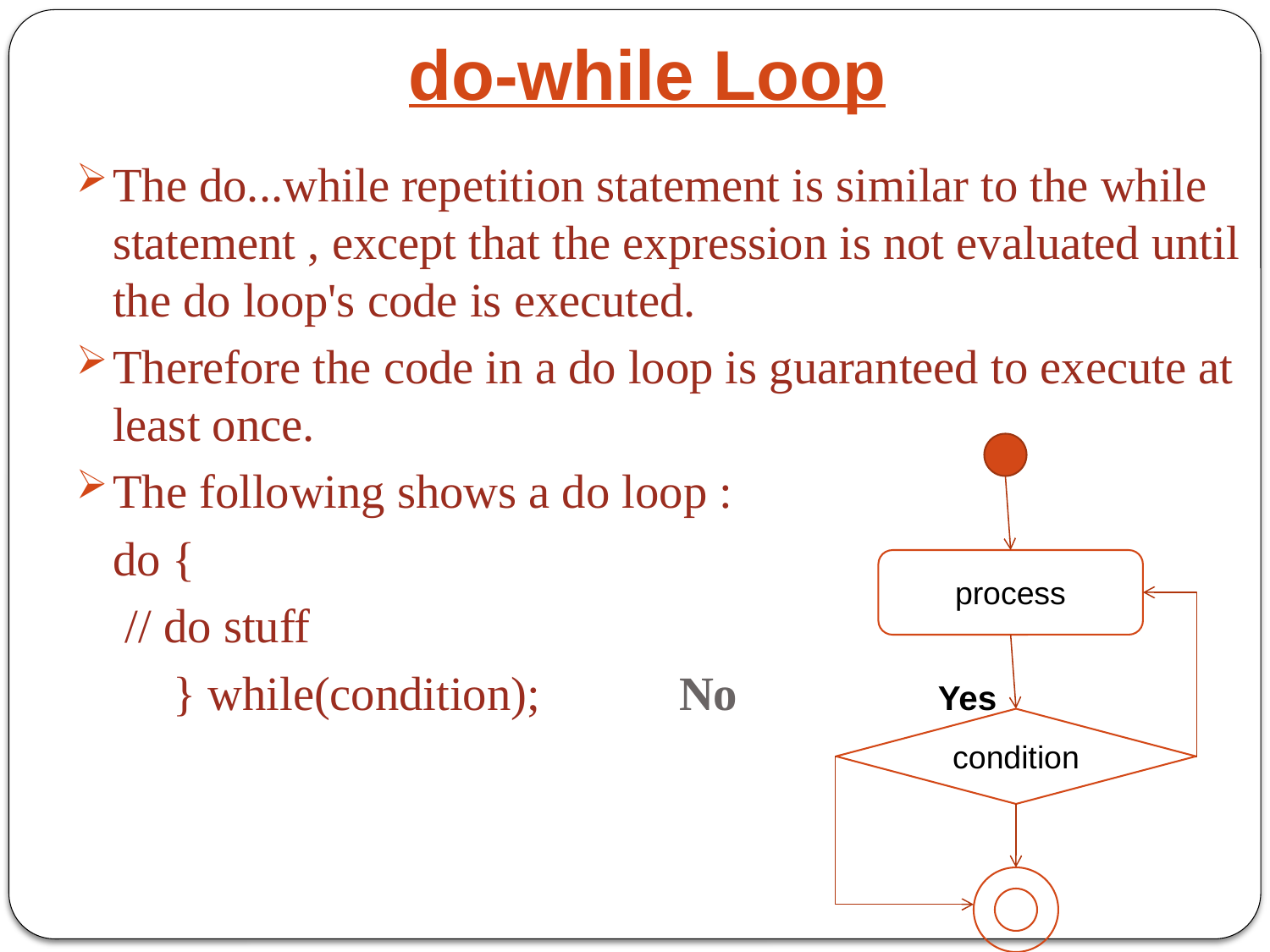

# do-while Loop
The do...while repetition statement is similar to the while statement , except that the expression is not evaluated until  the do loop's code is executed.
Therefore the code in a do loop is guaranteed to execute at least once.
The following shows a do loop :
		do {
			 // do stuff
		     } while(condition); 	      No 		       Yes

process
condition